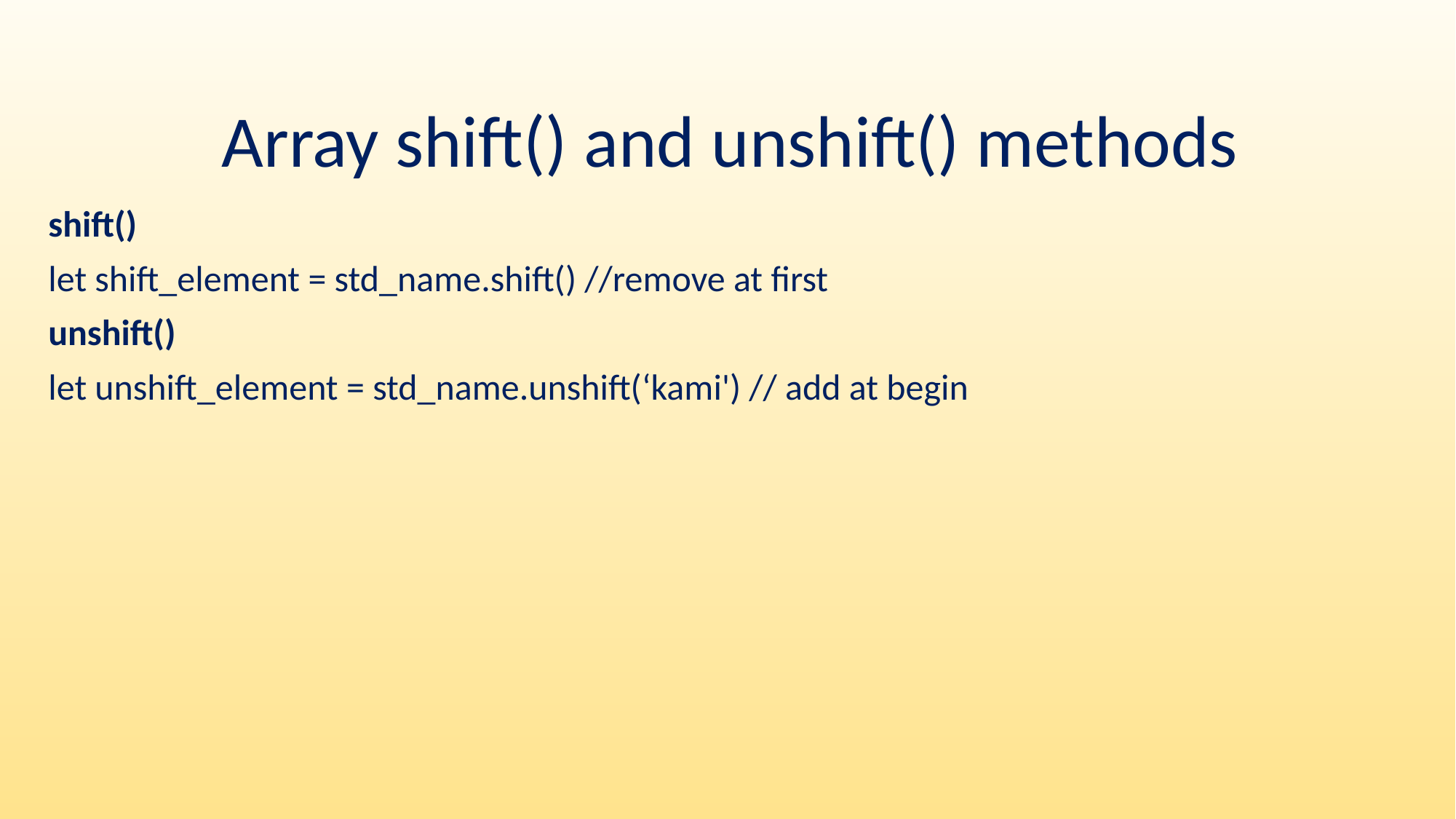

# Array shift() and unshift() methods
shift()
let shift_element = std_name.shift() //remove at first
unshift()
let unshift_element = std_name.unshift(‘kami') // add at begin